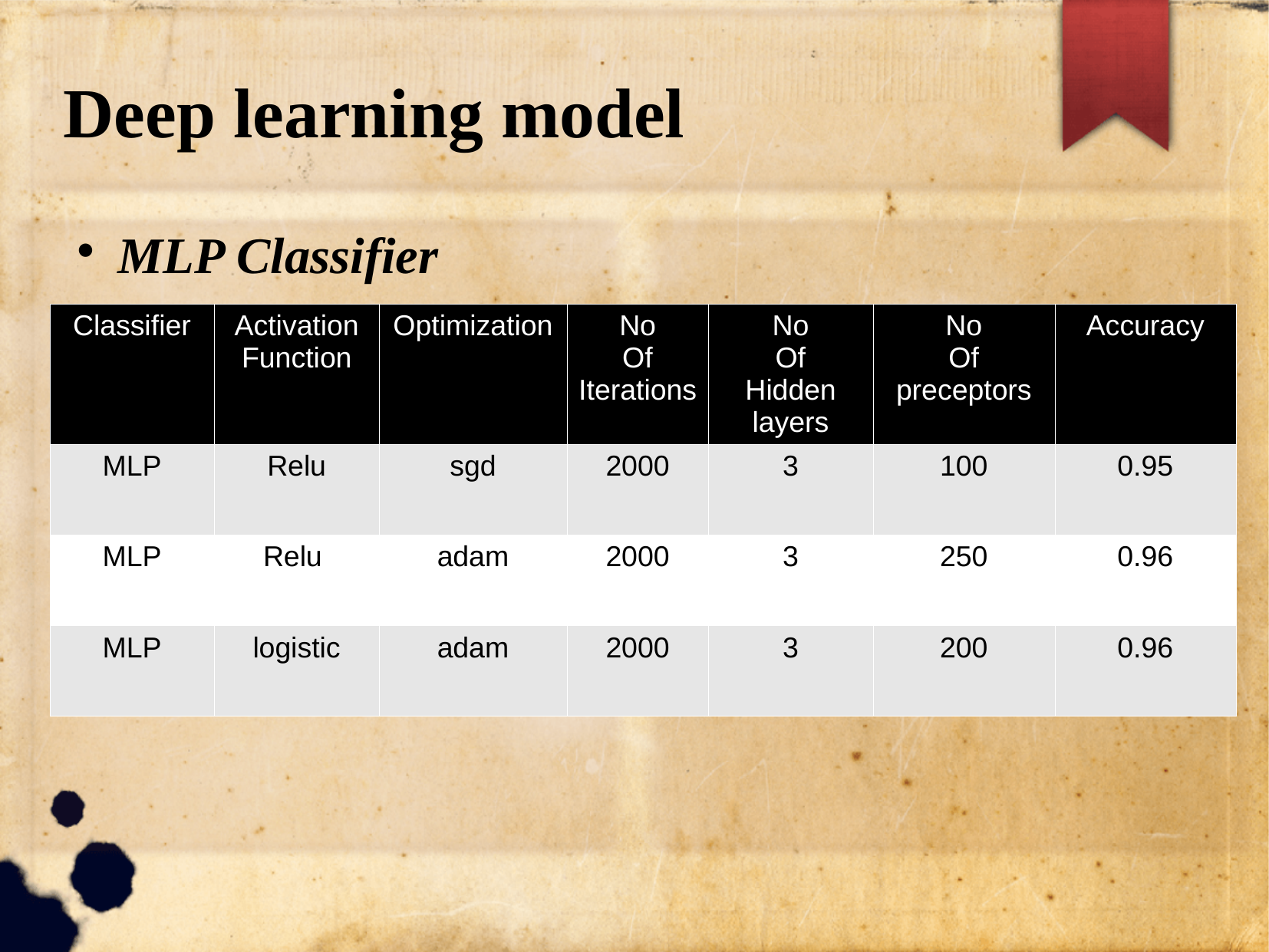

Deep learning model
MLP Classifier
| Classifier | Activation Function | Optimization | No Of Iterations | No Of Hidden layers | No Of preceptors | Accuracy |
| --- | --- | --- | --- | --- | --- | --- |
| MLP | Relu | sgd | 2000 | 3 | 100 | 0.95 |
| MLP | Relu | adam | 2000 | 3 | 250 | 0.96 |
| MLP | logistic | adam | 2000 | 3 | 200 | 0.96 |